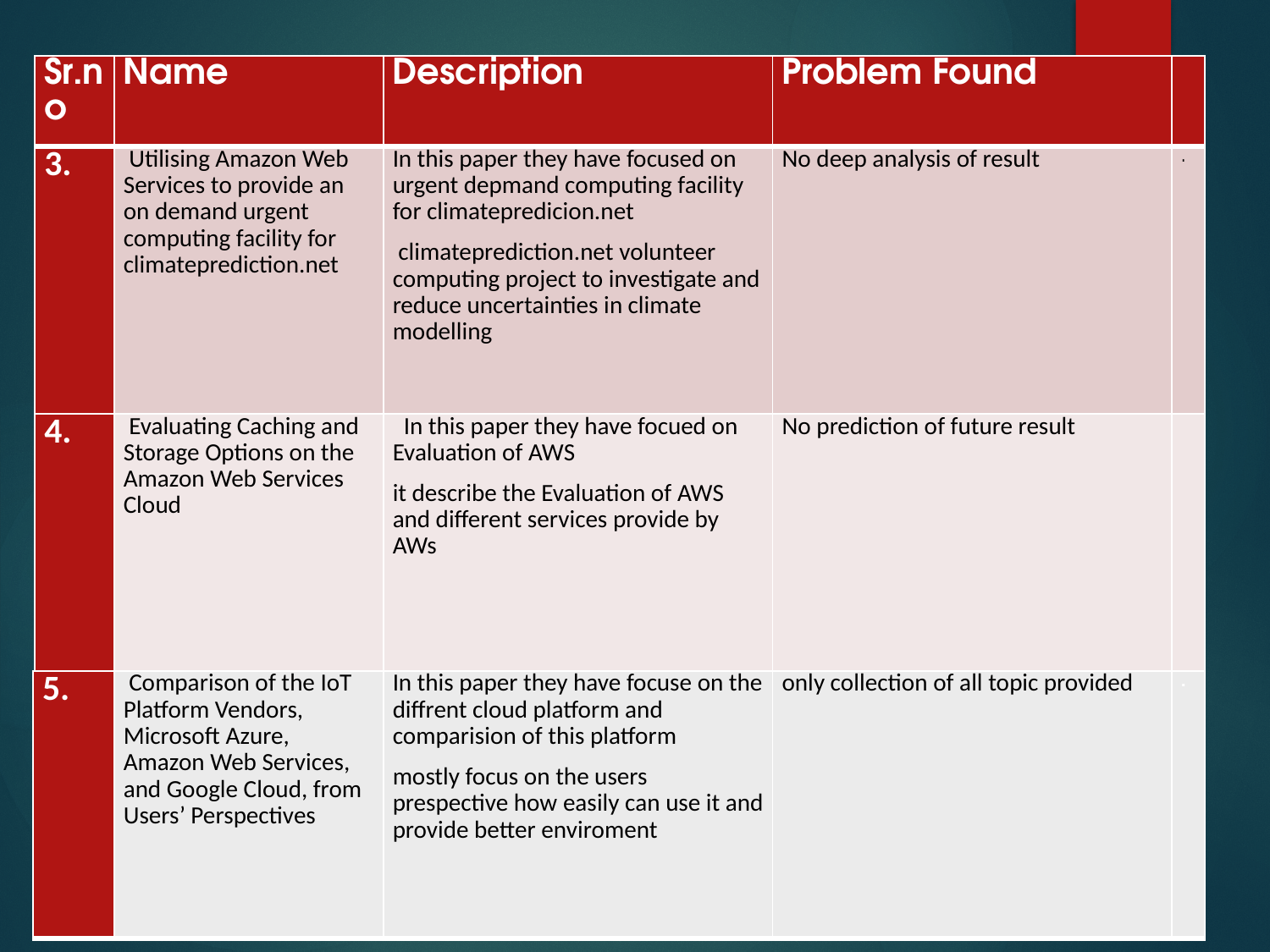

| Sr.no | Name | Description | Problem Found |  |
| --- | --- | --- | --- | --- |
| 3. | Utilising Amazon Web Services to provide an on demand urgent computing facility for climateprediction.net | In this paper they have focused on urgent depmand computing facility for climatepredicion.net climateprediction.net volunteer computing project to investigate and reduce uncertainties in climate modelling | No deep analysis of result | . |
| 4. | Evaluating Caching and Storage Options on the Amazon Web Services Cloud | In this paper they have focued on Evaluation of AWS it describe the Evaluation of AWS and different services provide by AWs | No prediction of future result |  |
| 5. | Comparison of the IoT Platform Vendors, Microsoft Azure, Amazon Web Services, and Google Cloud, from Users’ Perspectives | In this paper they have focuse on the diffrent cloud platform and comparision of this platform mostly focus on the users prespective how easily can use it and provide better enviroment | only collection of all topic provided | . |
| --- | --- | --- | --- | --- |